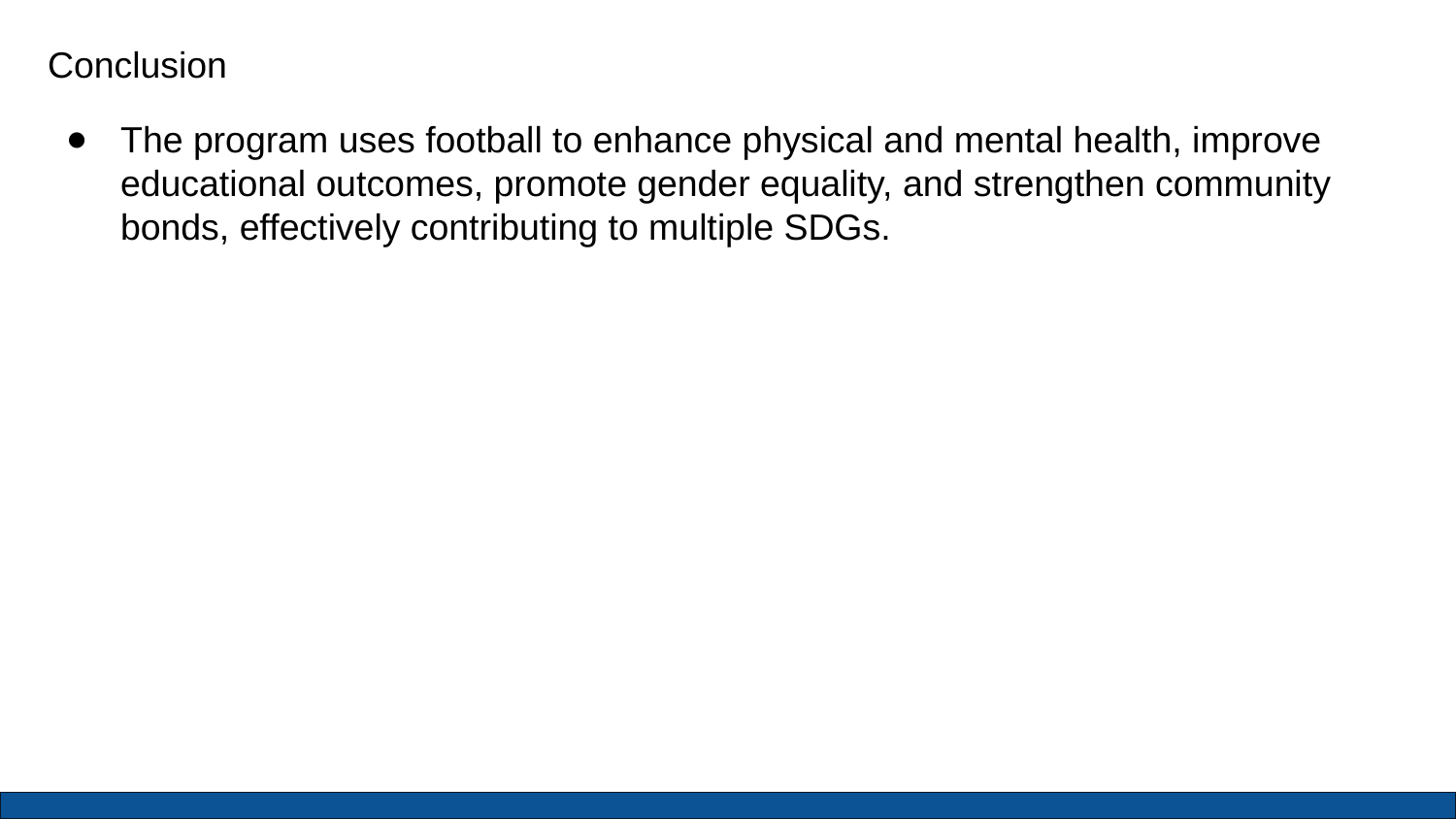

Conclusion
The program uses football to enhance physical and mental health, improve educational outcomes, promote gender equality, and strengthen community bonds, effectively contributing to multiple SDGs.